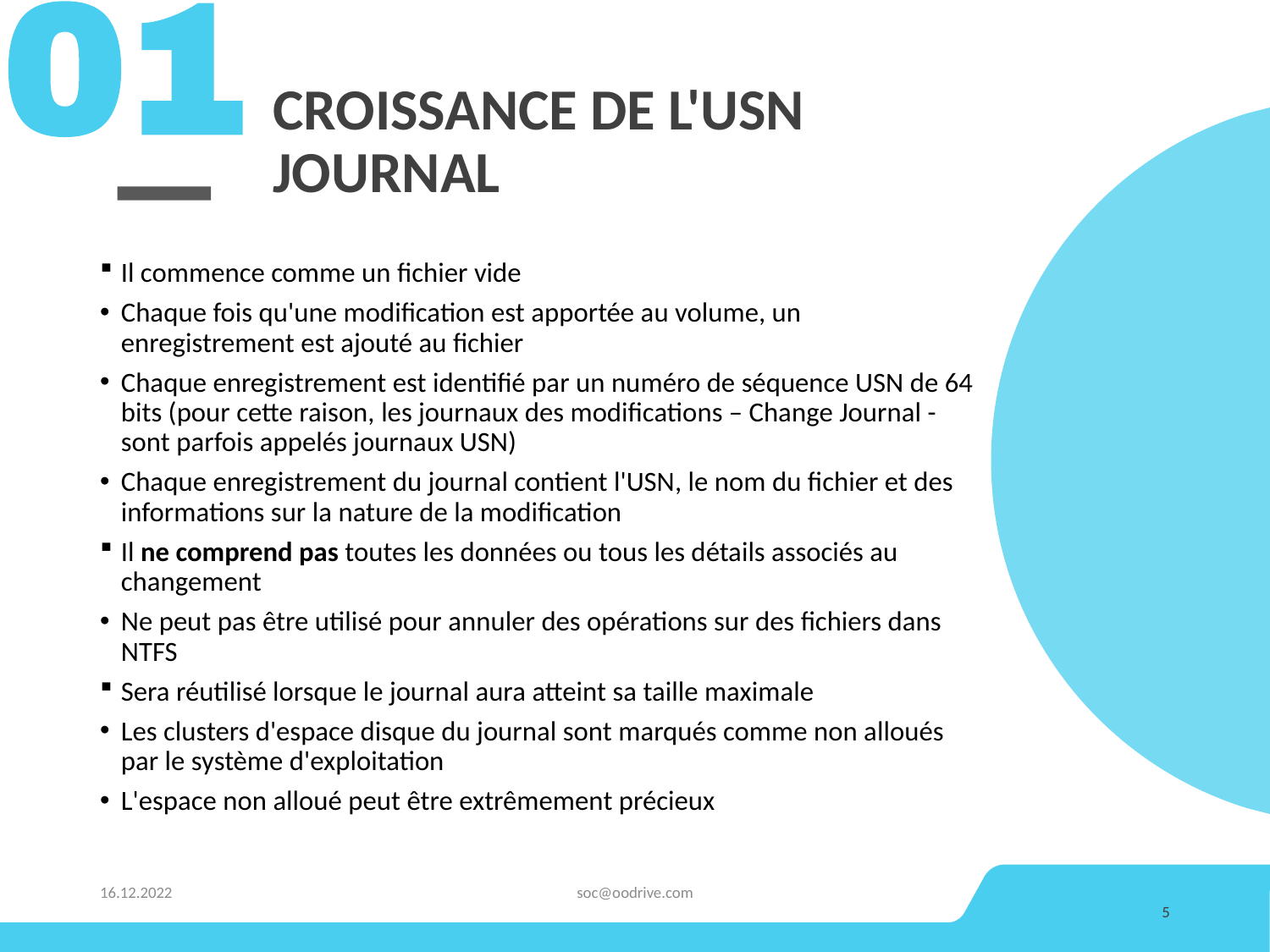

01
# Croissance de l'USN Journal

Il commence comme un fichier vide
Chaque fois qu'une modification est apportée au volume, un enregistrement est ajouté au fichier
Chaque enregistrement est identifié par un numéro de séquence USN de 64 bits (pour cette raison, les journaux des modifications – Change Journal - sont parfois appelés journaux USN)
Chaque enregistrement du journal contient l'USN, le nom du fichier et des informations sur la nature de la modification
Il ne comprend pas toutes les données ou tous les détails associés au changement
Ne peut pas être utilisé pour annuler des opérations sur des fichiers dans NTFS
Sera réutilisé lorsque le journal aura atteint sa taille maximale
Les clusters d'espace disque du journal sont marqués comme non alloués par le système d'exploitation
L'espace non alloué peut être extrêmement précieux
16.12.2022
soc@oodrive.com
5